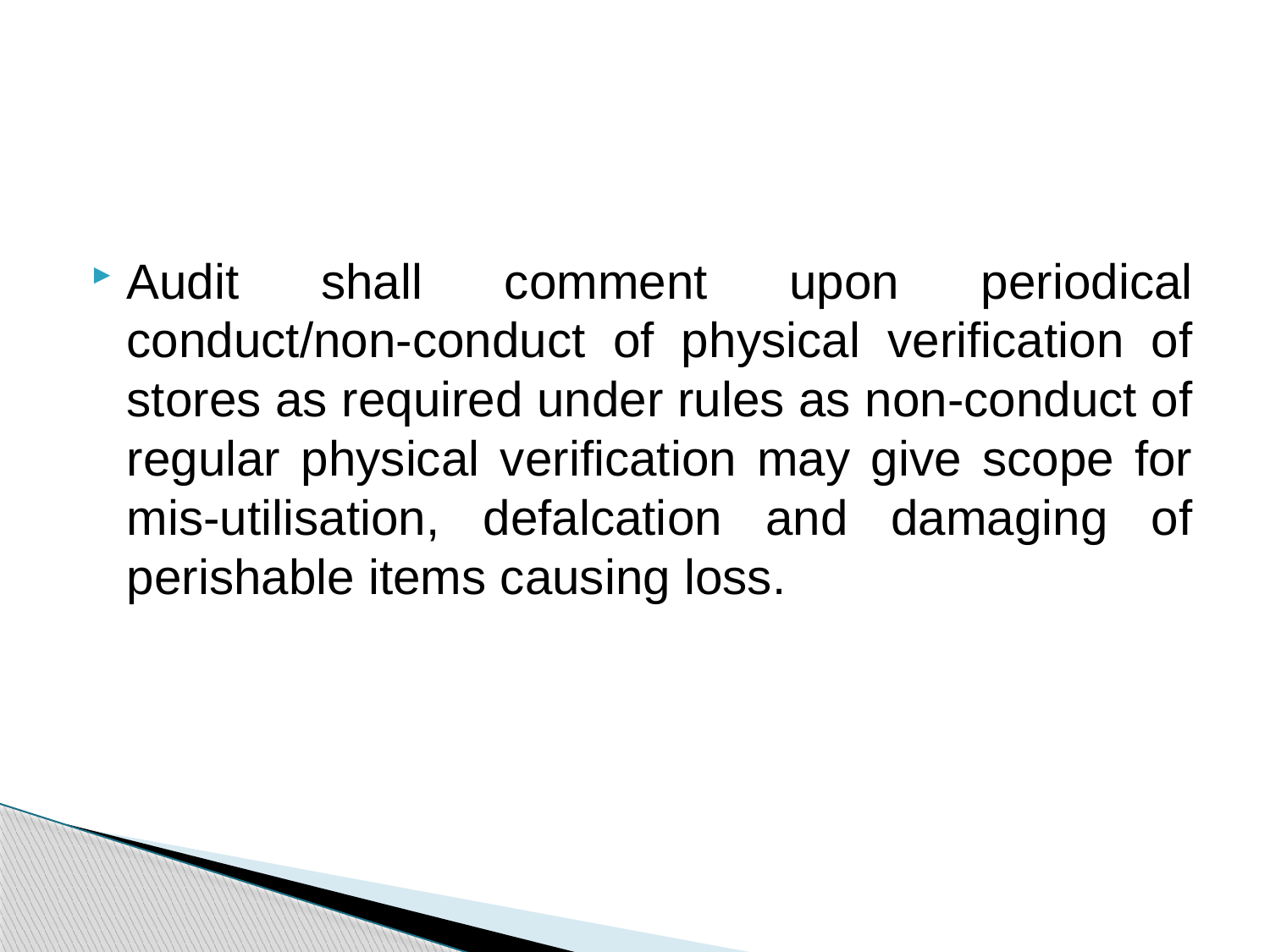

Audit shall comment upon periodical conduct/non-conduct of physical verification of stores as required under rules as non-conduct of regular physical verification may give scope for mis-utilisation, defalcation and damaging of perishable items causing loss.